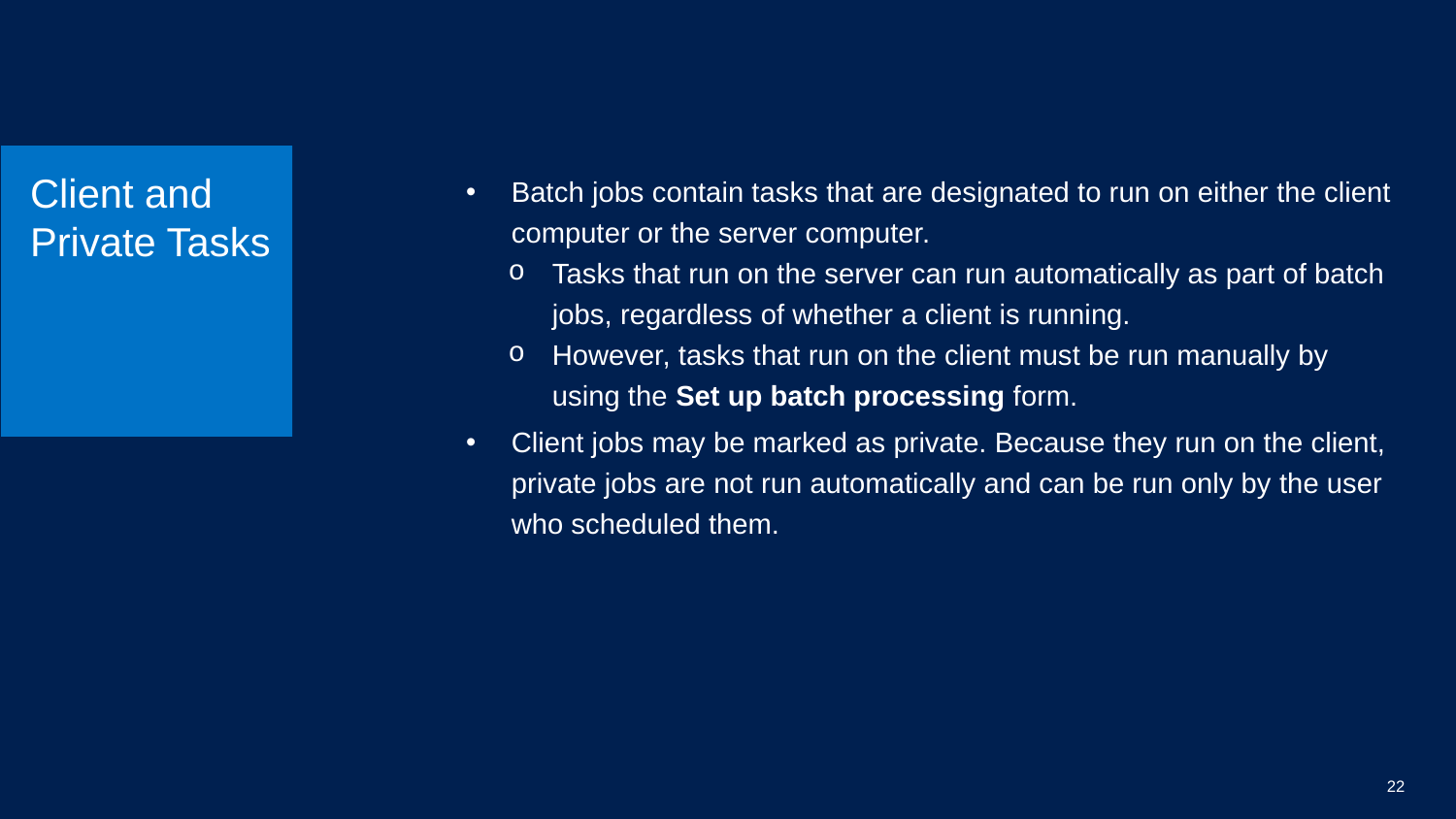

# Client and Private Tasks
Batch jobs contain tasks that are designated to run on either the client computer or the server computer.
Tasks that run on the server can run automatically as part of batch jobs, regardless of whether a client is running.
However, tasks that run on the client must be run manually by using the Set up batch processing form.
Client jobs may be marked as private. Because they run on the client, private jobs are not run automatically and can be run only by the user who scheduled them.

22